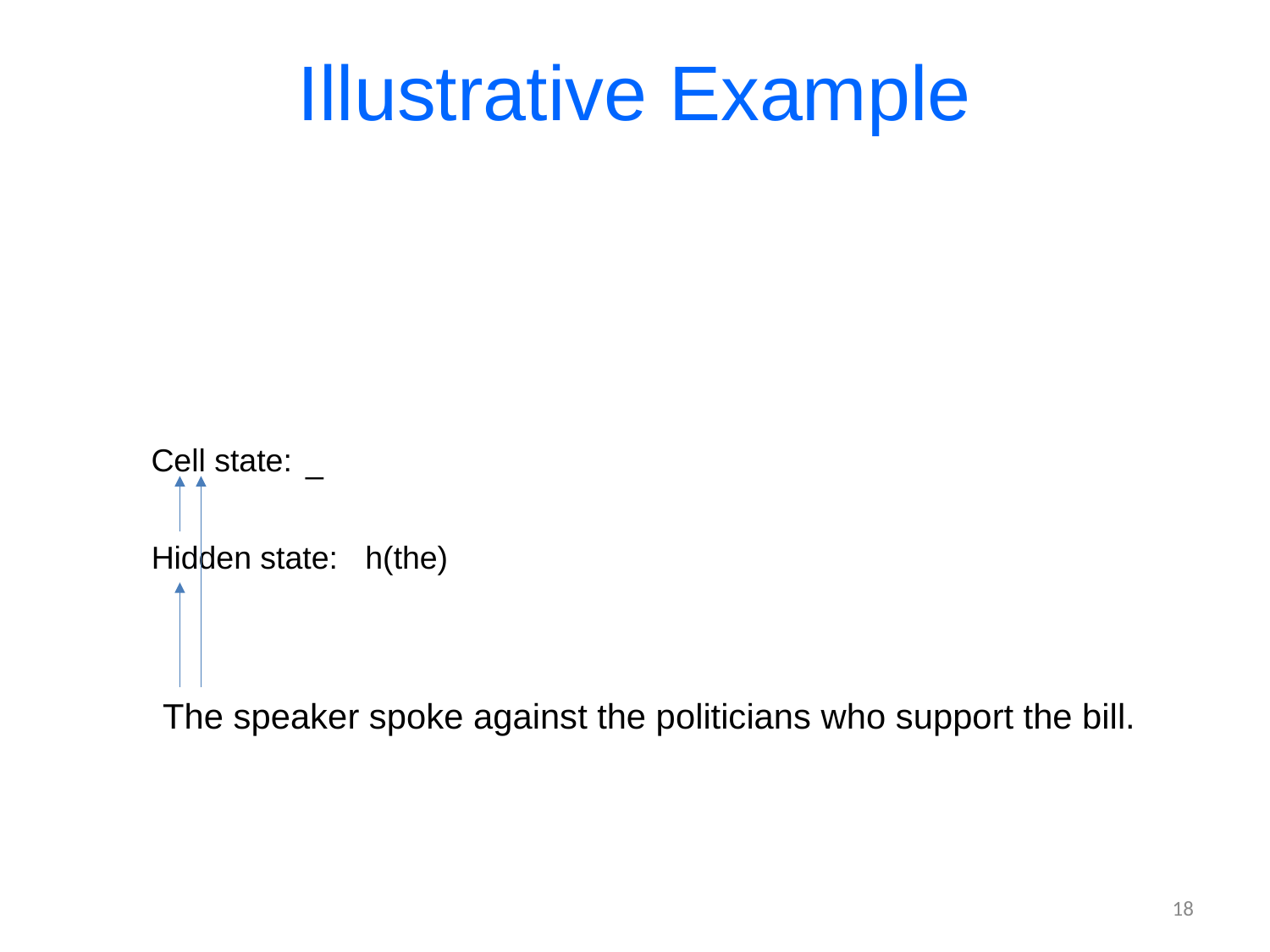

# Illustrative Example
Cell state:
_
Hidden state:
h(the)
The speaker spoke against the politicians who support the bill.
18